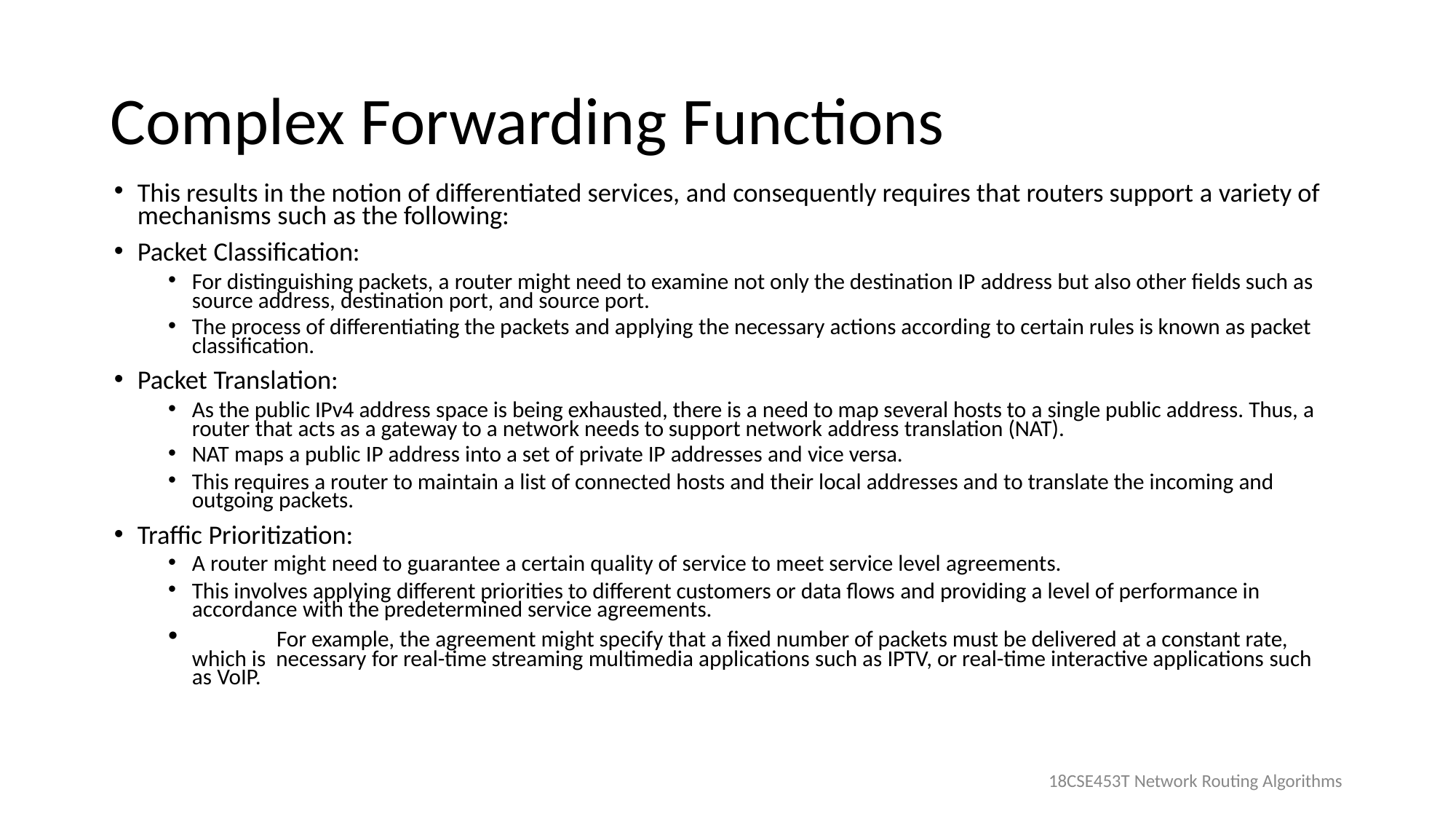

# Complex Forwarding Functions
This results in the notion of differentiated services, and consequently requires that routers support a variety of  mechanisms such as the following:
Packet Classification:
For distinguishing packets, a router might need to examine not only the destination IP address but also other fields such as  source address, destination port, and source port.
The process of differentiating the packets and applying the necessary actions according to certain rules is known as packet  classification.
Packet Translation:
As the public IPv4 address space is being exhausted, there is a need to map several hosts to a single public address. Thus, a  router that acts as a gateway to a network needs to support network address translation (NAT).
NAT maps a public IP address into a set of private IP addresses and vice versa.
This requires a router to maintain a list of connected hosts and their local addresses and to translate the incoming and  outgoing packets.
Traffic Prioritization:
A router might need to guarantee a certain quality of service to meet service level agreements.
This involves applying different priorities to different customers or data flows and providing a level of performance in  accordance with the predetermined service agreements.
	For example, the agreement might specify that a fixed number of packets must be delivered at a constant rate, which is  necessary for real-time streaming multimedia applications such as IPTV, or real-time interactive applications such as VoIP.
18CSE453T Network Routing Algorithms